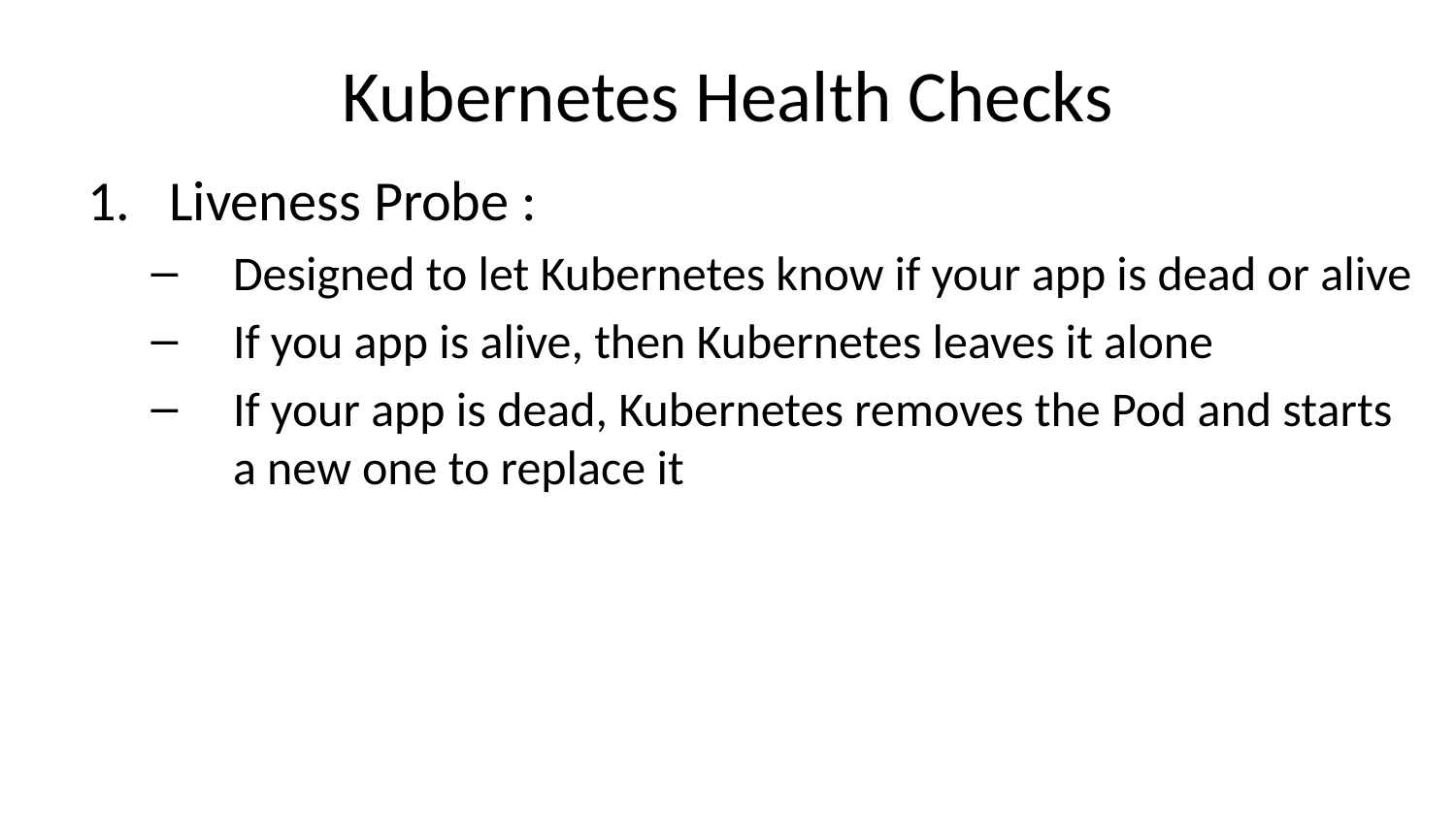

# Kubernetes Health Checks
Liveness Probe :
Designed to let Kubernetes know if your app is dead or alive
If you app is alive, then Kubernetes leaves it alone
If your app is dead, Kubernetes removes the Pod and starts a new one to replace it